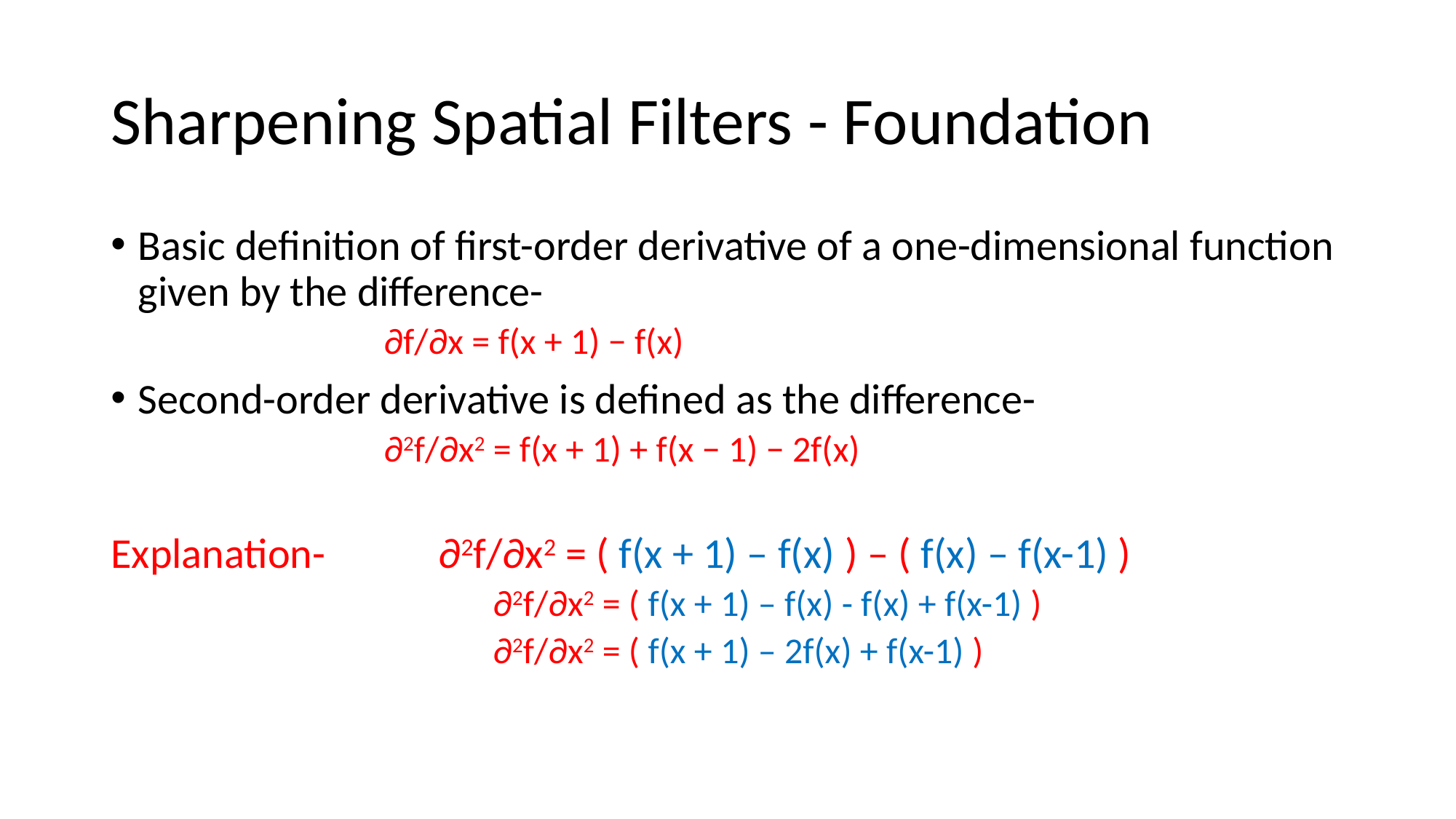

# Sharpening Spatial Filters - Foundation
Basic definition of first-order derivative of a one-dimensional function given by the difference-
		∂f/∂x = f(x + 1) − f(x)
Second-order derivative is defined as the difference-
		∂2f/∂x2 = f(x + 1) + f(x − 1) − 2f(x)

Explanation- 	∂2f/∂x2 = ( f(x + 1) – f(x) ) – ( f(x) – f(x-1) )
		    	∂2f/∂x2 = ( f(x + 1) – f(x) - f(x) + f(x-1) )
			∂2f/∂x2 = ( f(x + 1) – 2f(x) + f(x-1) )